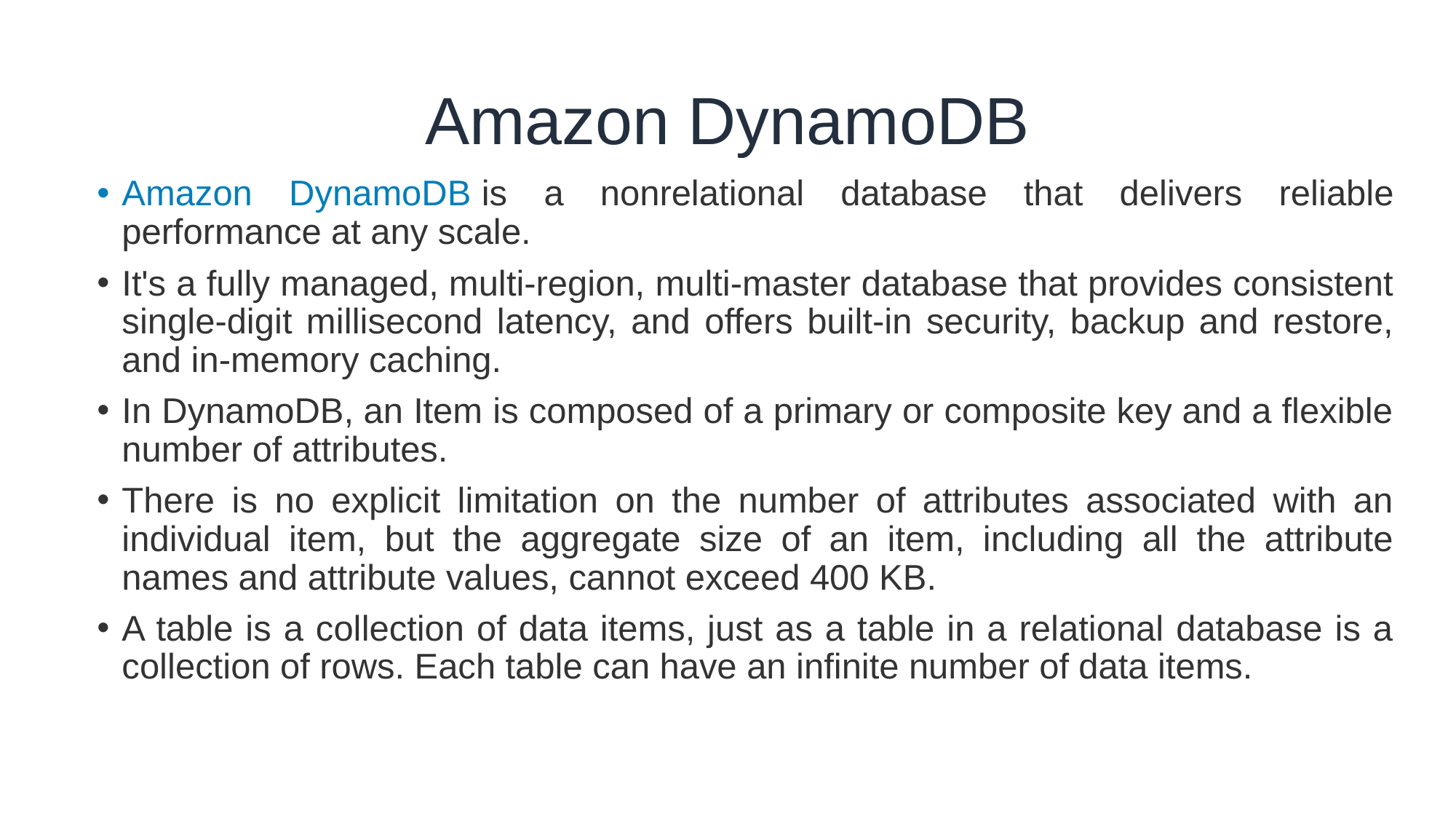

# Amazon DynamoDB
Amazon DynamoDB is a nonrelational database that delivers reliable performance at any scale.
It's a fully managed, multi-region, multi-master database that provides consistent single-digit millisecond latency, and offers built-in security, backup and restore, and in-memory caching.
In DynamoDB, an Item is composed of a primary or composite key and a flexible number of attributes.
There is no explicit limitation on the number of attributes associated with an individual item, but the aggregate size of an item, including all the attribute names and attribute values, cannot exceed 400 KB.
A table is a collection of data items, just as a table in a relational database is a collection of rows. Each table can have an infinite number of data items.